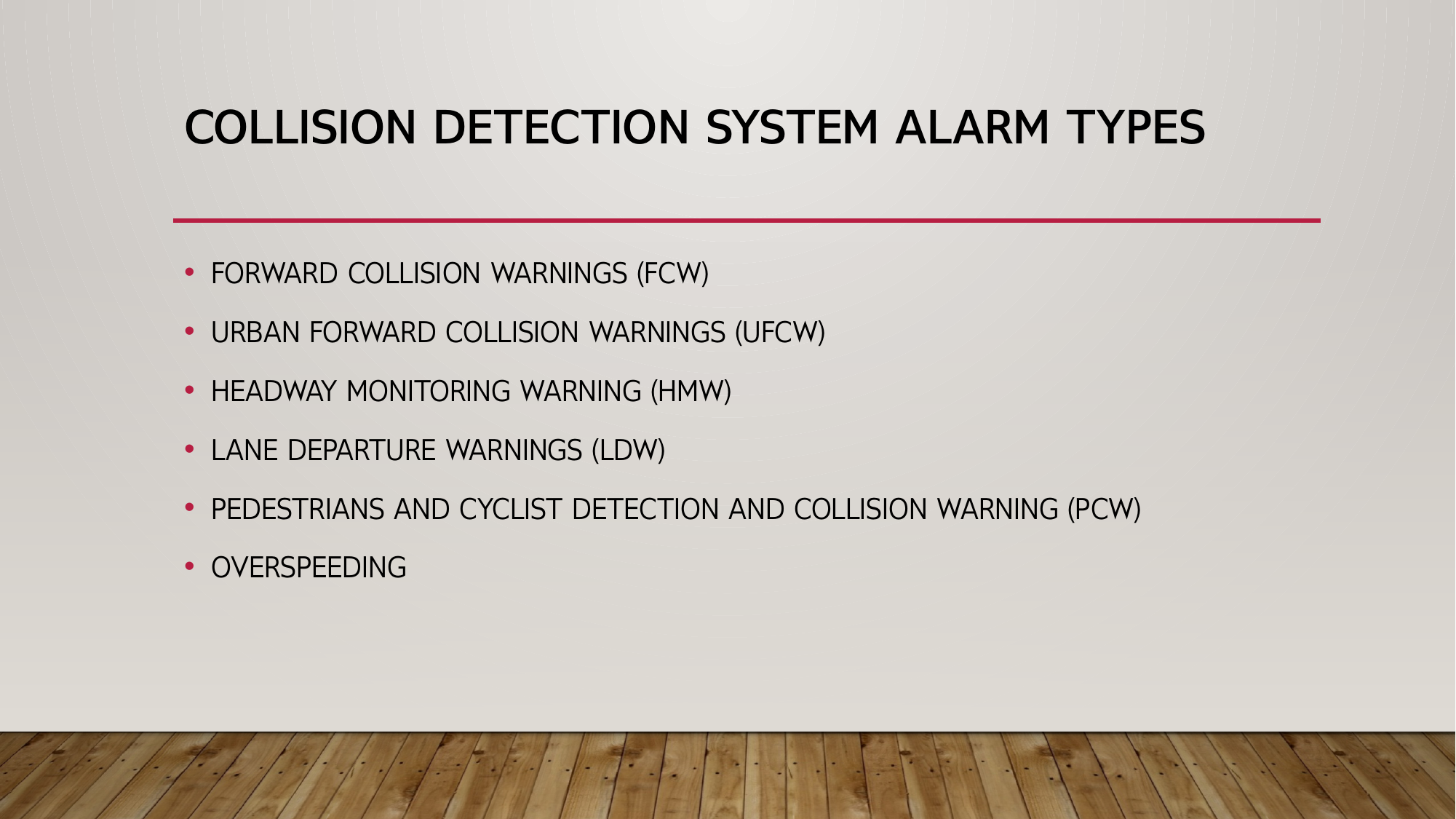

# Collision Detection System Alarm types
FORWARD COLLISION WARNINGS (FCW)
URBAN FORWARD COLLISION WARNINGS (UFCW)
HEADWAY MONITORING WARNING (HMW)
LANE DEPARTURE WARNINGS (LDW)
PEDESTRIANS AND CYCLIST DETECTION AND COLLISION WARNING (PCW)
OVERSPEEDING